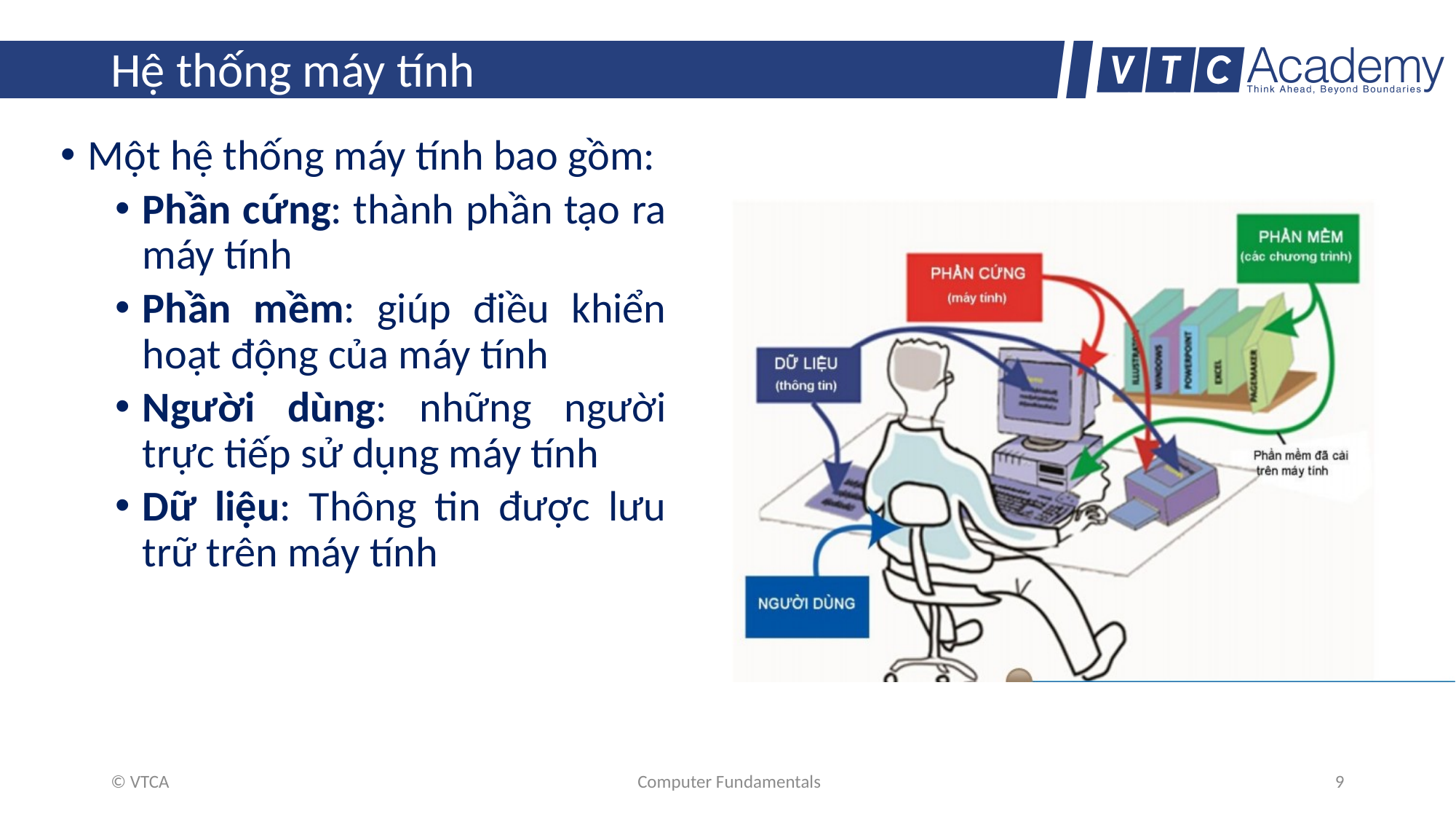

# Hệ thống máy tính
Một hệ thống máy tính bao gồm:
Phần cứng: thành phần tạo ra máy tính
Phần mềm: giúp điều khiển hoạt động của máy tính
Người dùng: những người trực tiếp sử dụng máy tính
Dữ liệu: Thông tin được lưu trữ trên máy tính

© VTCA
Computer Fundamentals
9